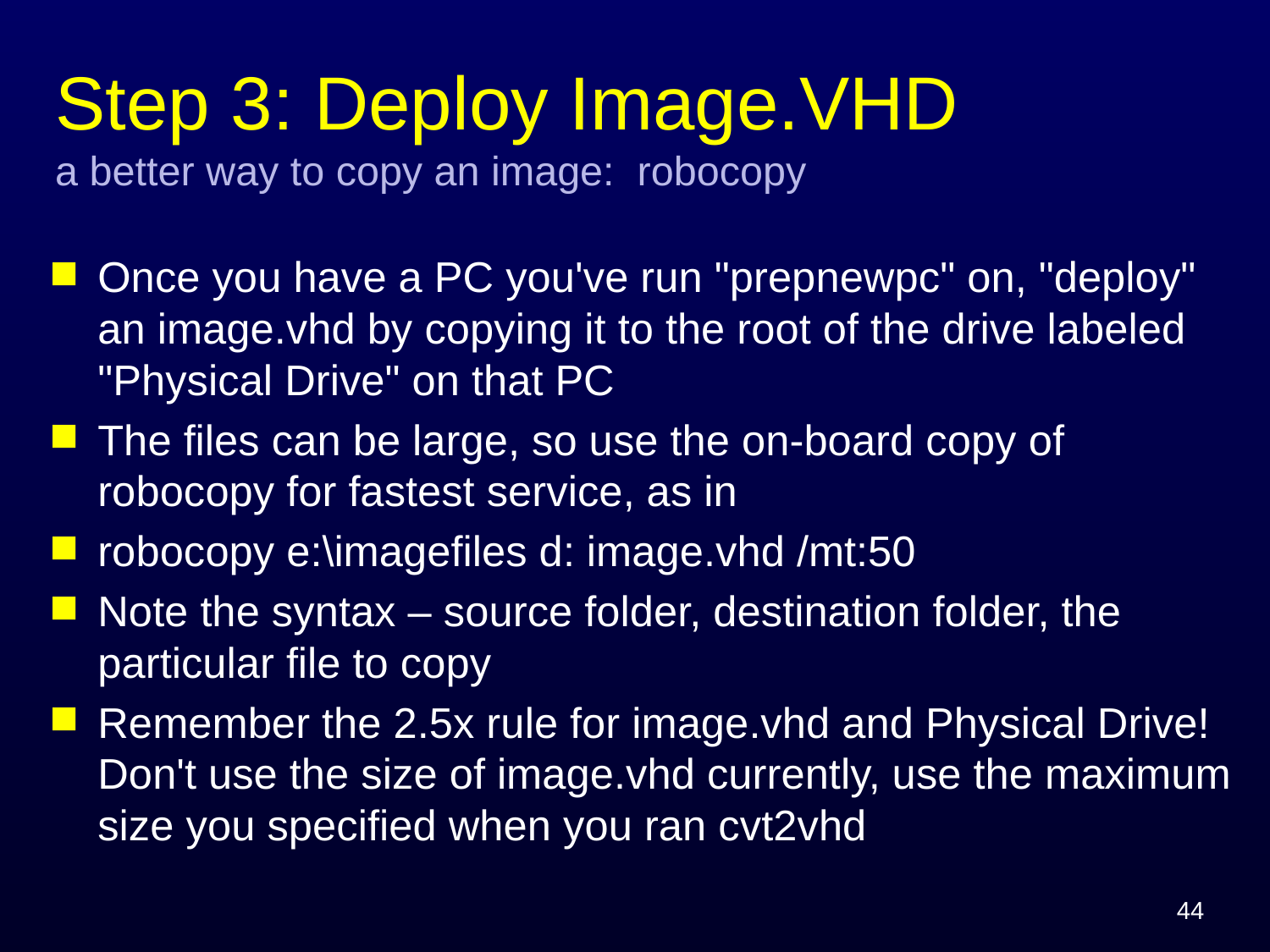

# Step 3: Deploy Image.VHD a better way to copy an image:  robocopy
Once you have a PC you've run "prepnewpc" on, "deploy" an image.vhd by copying it to the root of the drive labeled "Physical Drive" on that PC
The files can be large, so use the on-board copy of robocopy for fastest service, as in
robocopy e:\imagefiles d: image.vhd /mt:50
Note the syntax – source folder, destination folder, the particular file to copy
Remember the 2.5x rule for image.vhd and Physical Drive!  Don't use the size of image.vhd currently, use the maximum size you specified when you ran cvt2vhd
44